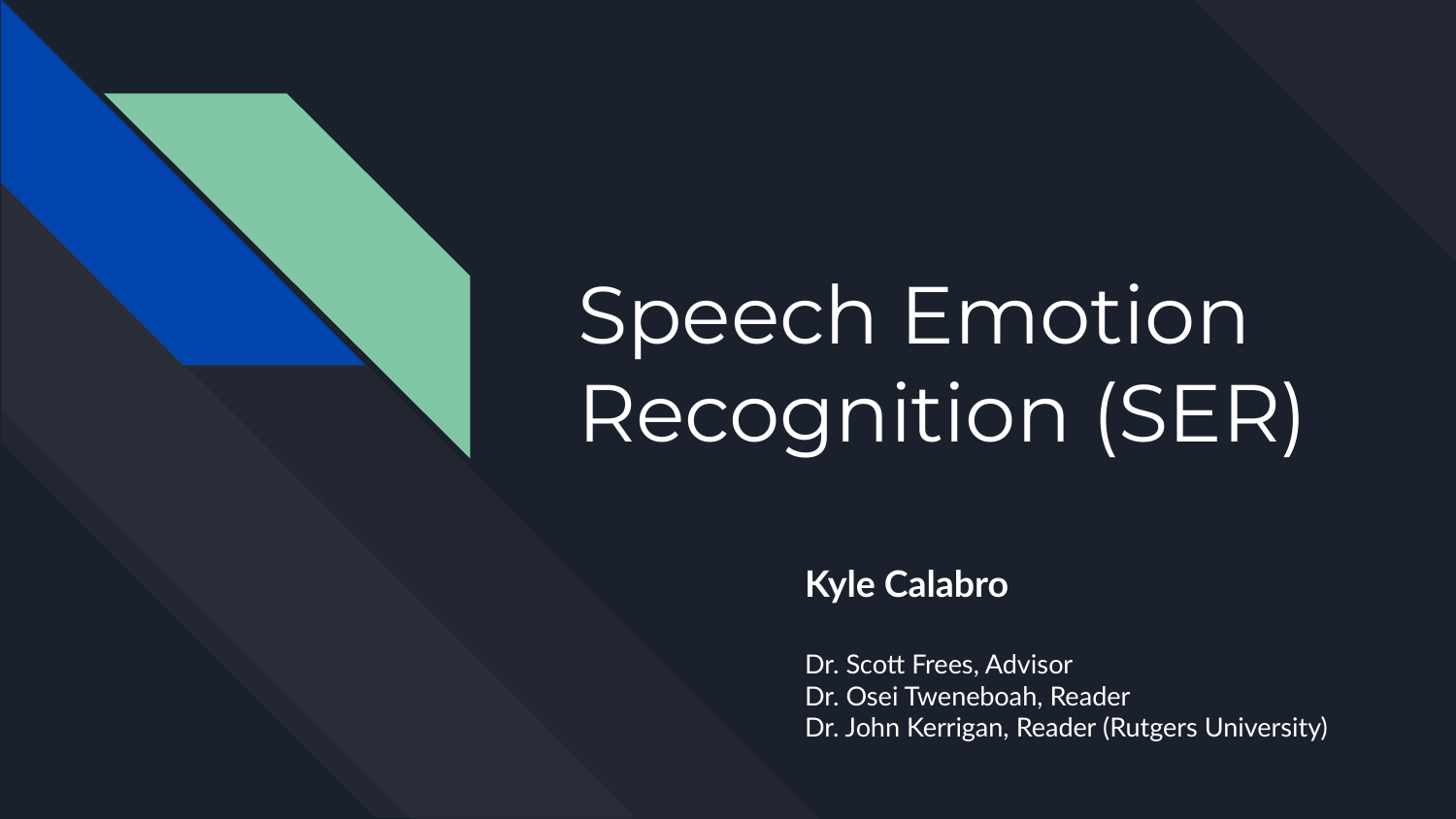

# Speech Emotion Recognition (SER)
Kyle Calabro

Dr. Scott Frees, Advisor
Dr. Osei Tweneboah, Reader
Dr. John Kerrigan, Reader (Rutgers University)